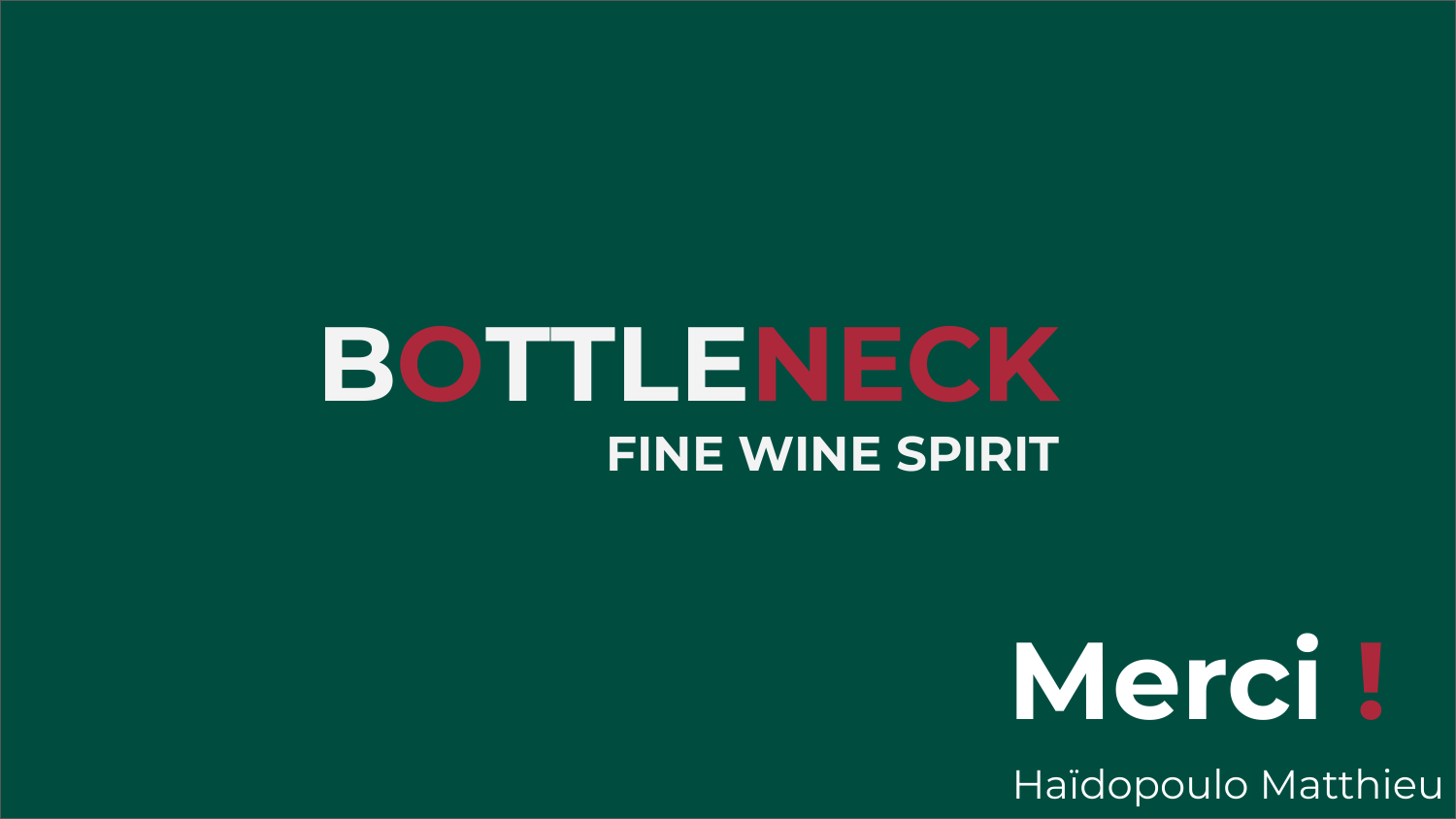

BOTTLENECK
FINE WINE SPIRIT
Merci !
Haïdopoulo Matthieu